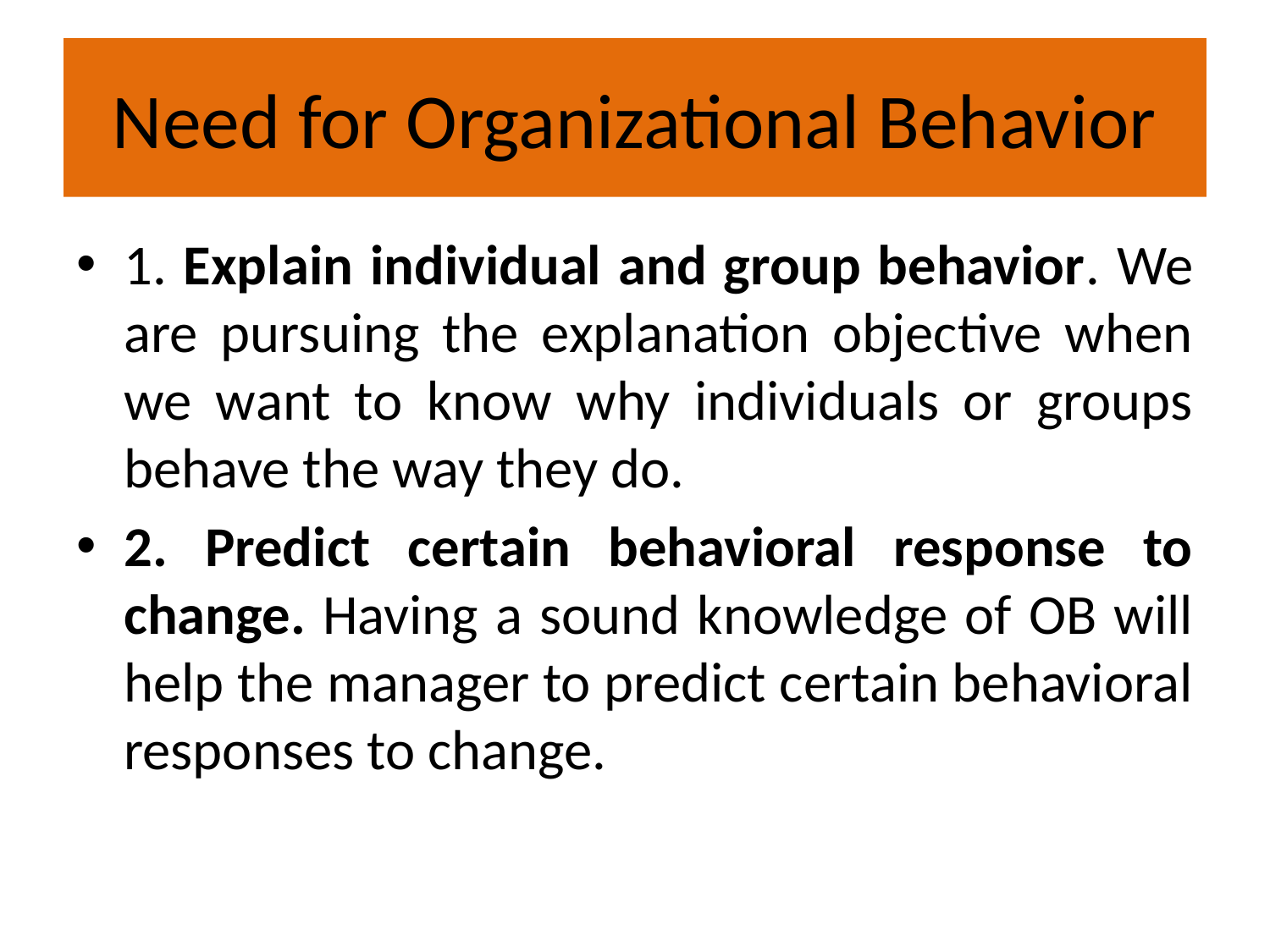

# Need for Organizational Behavior
1. Explain individual and group behavior. We are pursuing the explanation objective when we want to know why individuals or groups behave the way they do.
2. Predict certain behavioral response to change. Having a sound knowledge of OB will help the manager to predict certain behavioral responses to change.